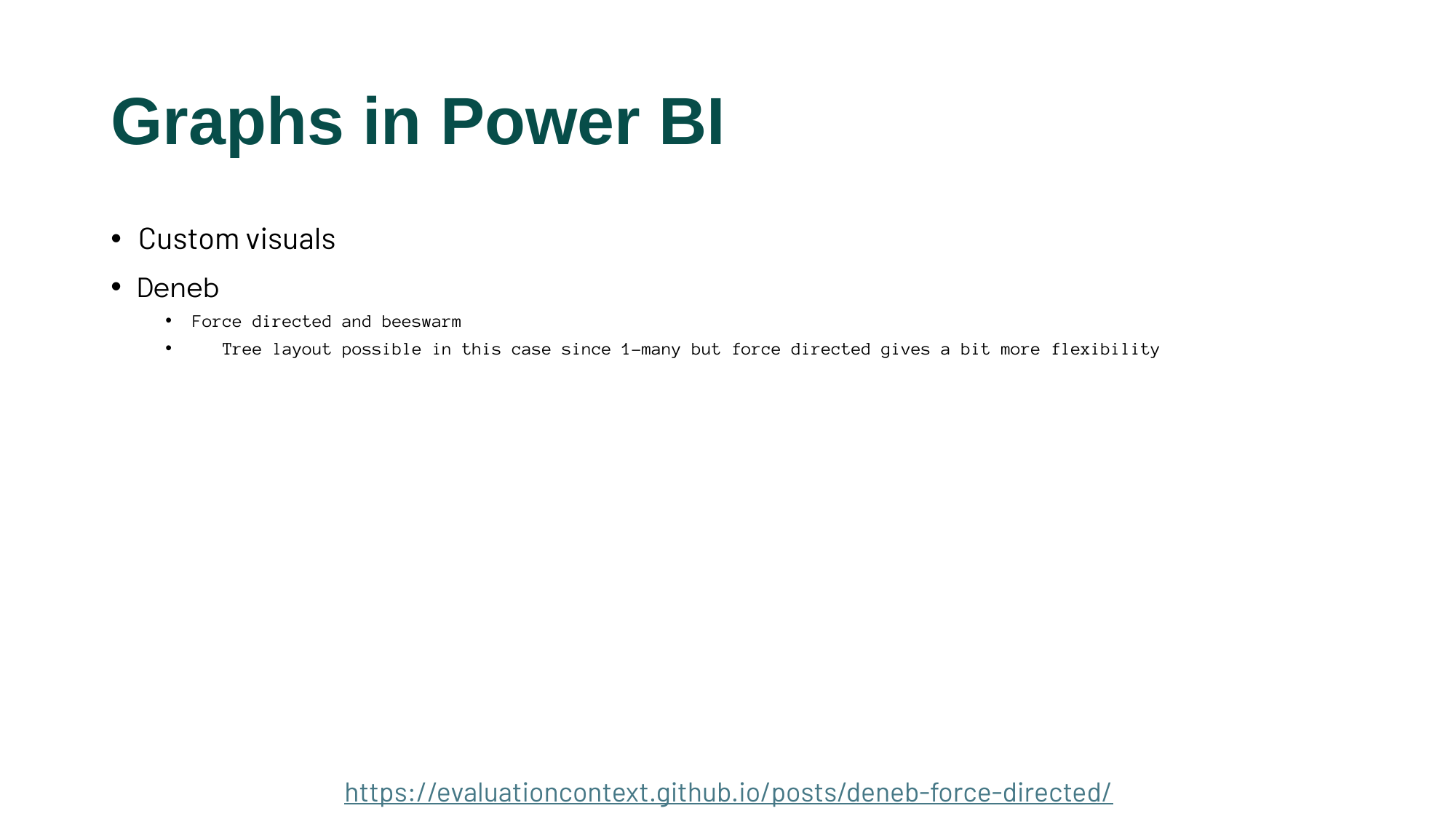

# Graphs in Power BI
Custom visuals
Deneb
Force directed and beeswarm
   Tree layout possible in this case since 1-many but force directed gives a bit more flexibility
https://evaluationcontext.github.io/posts/deneb-force-directed/